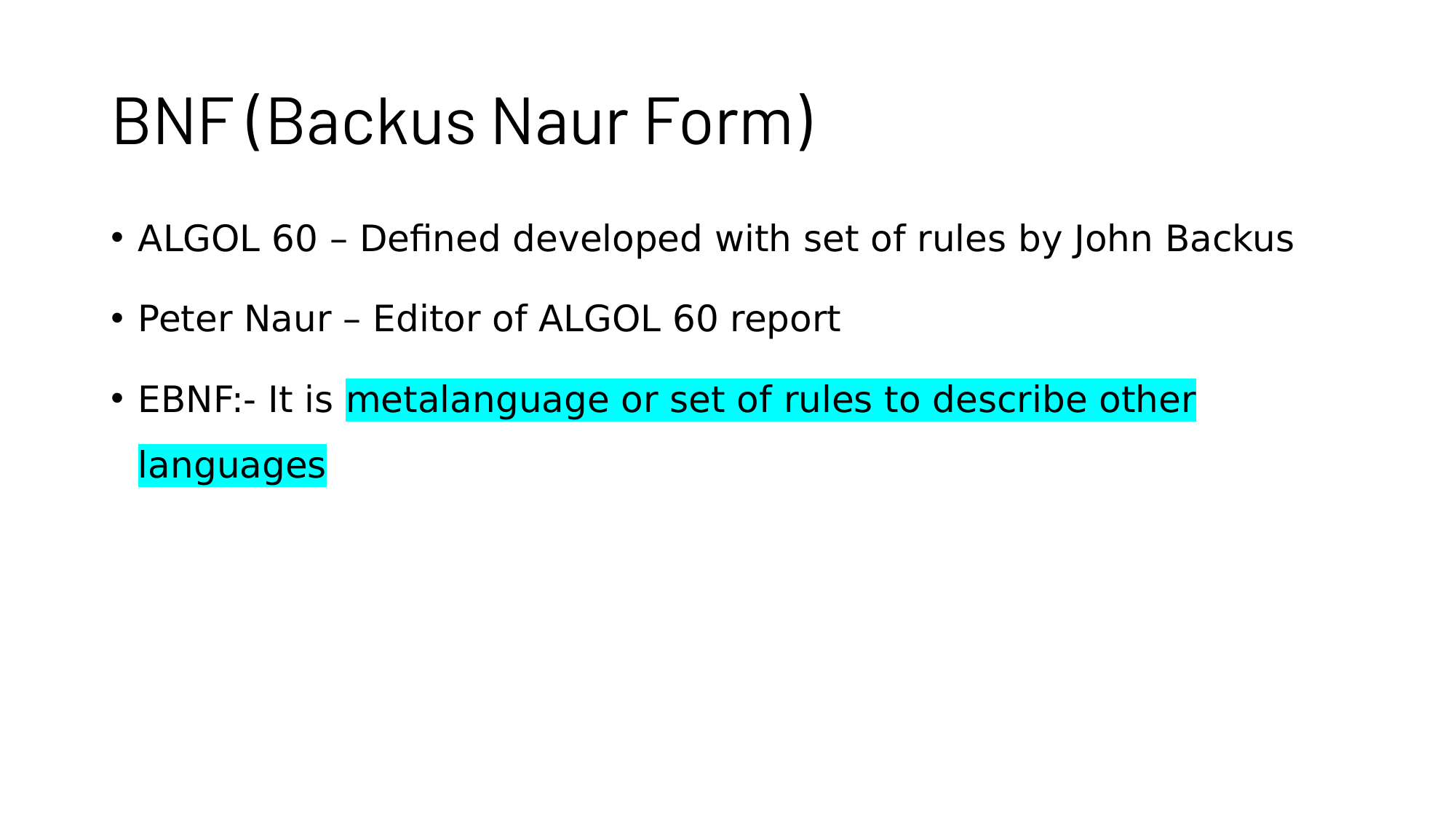

# BNF (Backus Naur Form)
ALGOL 60 – Defined developed with set of rules by John Backus
Peter Naur – Editor of ALGOL 60 report
EBNF:- It is metalanguage or set of rules to describe other languages